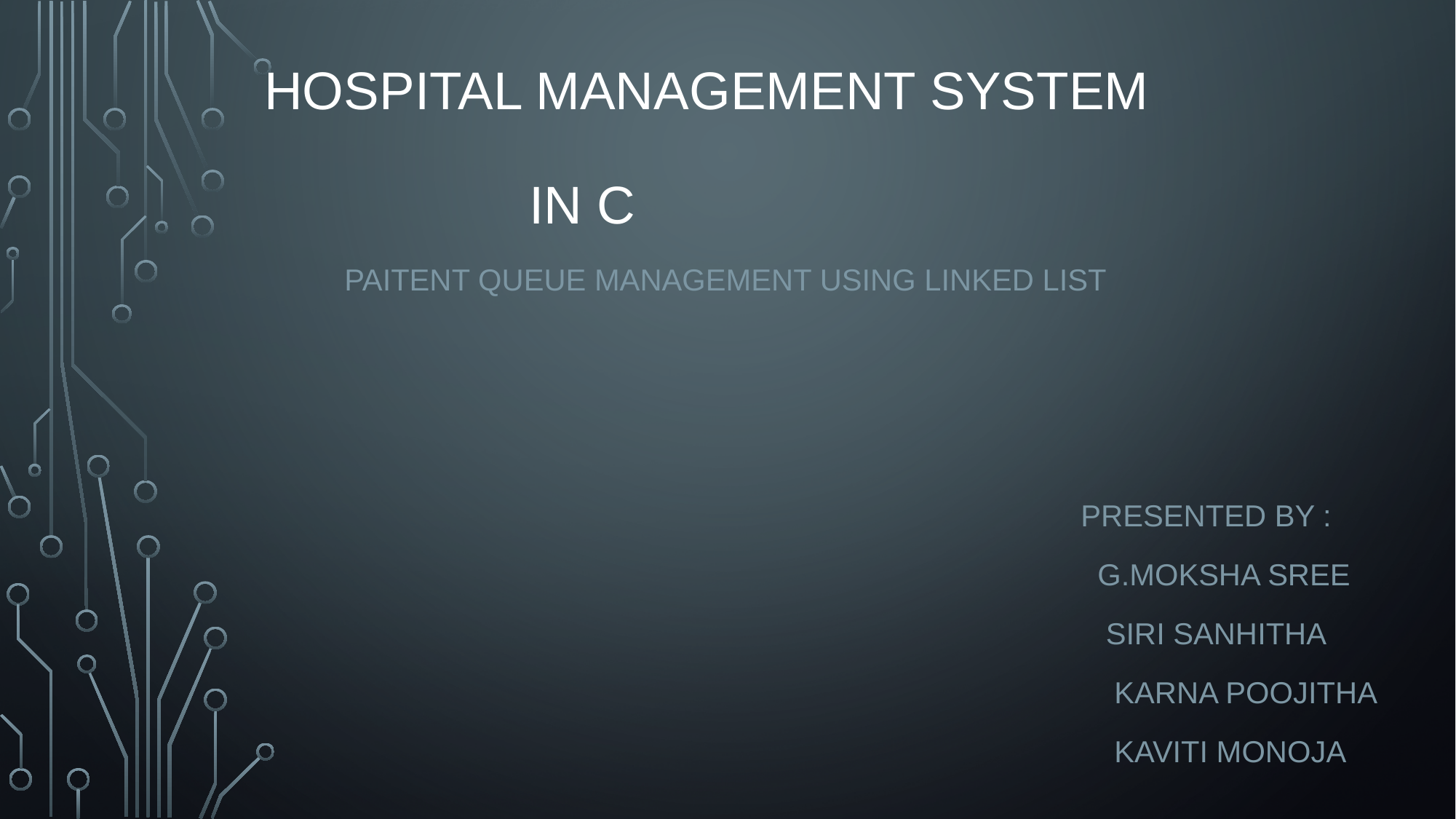

# Hospital management system in c
                  PAITENT QUEUE MANAGEMENT USING LINKED LIST

                                                                                                          presented by :
                                                                                                            G.MOKSHA SREE
                                                                                                             SIRI SANHITHA
                                                                                                              KARNA POOJITHA
                                                                                                              KAVITI MONOJA